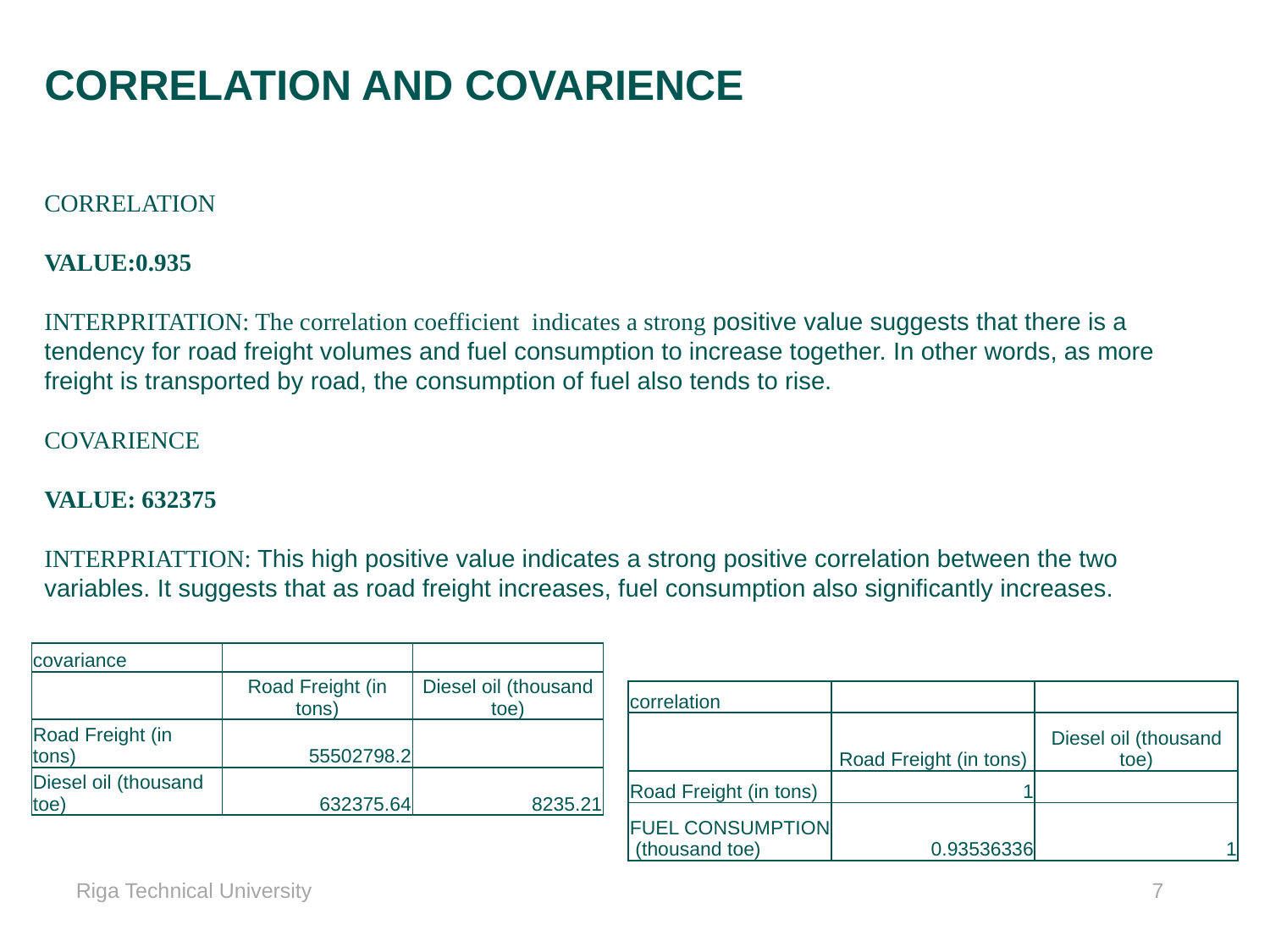

# CORRELATION AND COVARIENCE
CORRELATION

VALUE:0.935

INTERPRITATION: The correlation coefficient  indicates a strong positive value suggests that there is a tendency for road freight volumes and fuel consumption to increase together. In other words, as more freight is transported by road, the consumption of fuel also tends to rise.

COVARIENCE

VALUE: 632375

INTERPRIATTION: This high positive value indicates a strong positive correlation between the two variables. It suggests that as road freight increases, fuel consumption also significantly increases.
| covariance |  |  |
| --- | --- | --- |
|  | Road Freight (in tons) | Diesel oil (thousand toe) |
| Road Freight (in tons) | 55502798.2 |  |
| Diesel oil (thousand toe) | 632375.64 | 8235.21 |
| correlation |  |  |
| --- | --- | --- |
|  | Road Freight (in tons) | Diesel oil (thousand toe) |
| Road Freight (in tons) | 1 |  |
| FUEL CONSUMPTION (thousand toe) | 0.93536336 | 1 |
Riga Technical University